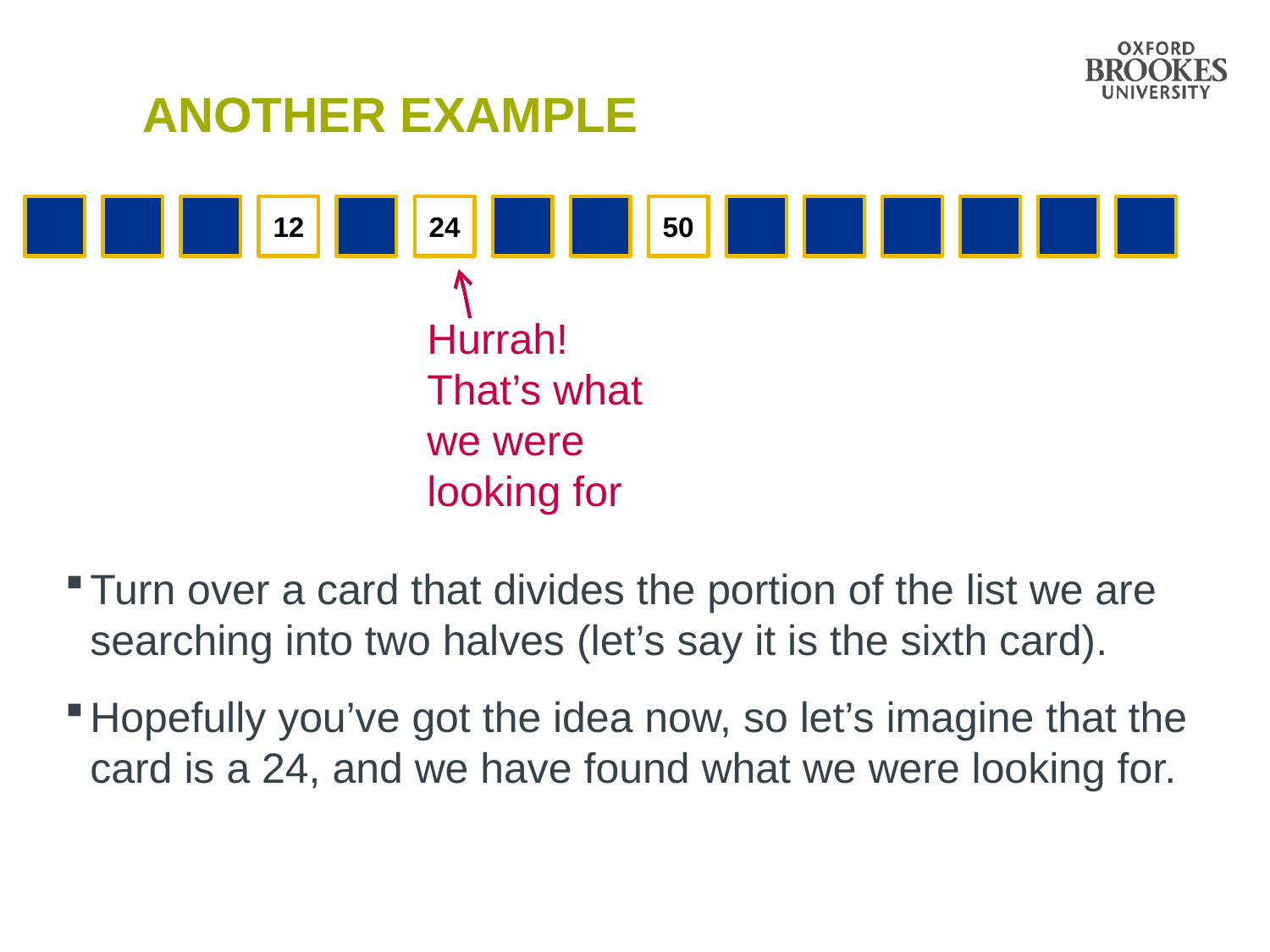

# Another example

12

24

50

Hurrah! That’s what we were looking for
Turn over a card that divides the portion of the list we are searching into two halves (let’s say it is the sixth card).
Hopefully you’ve got the idea now, so let’s imagine that the card is a 24, and we have found what we were looking for.